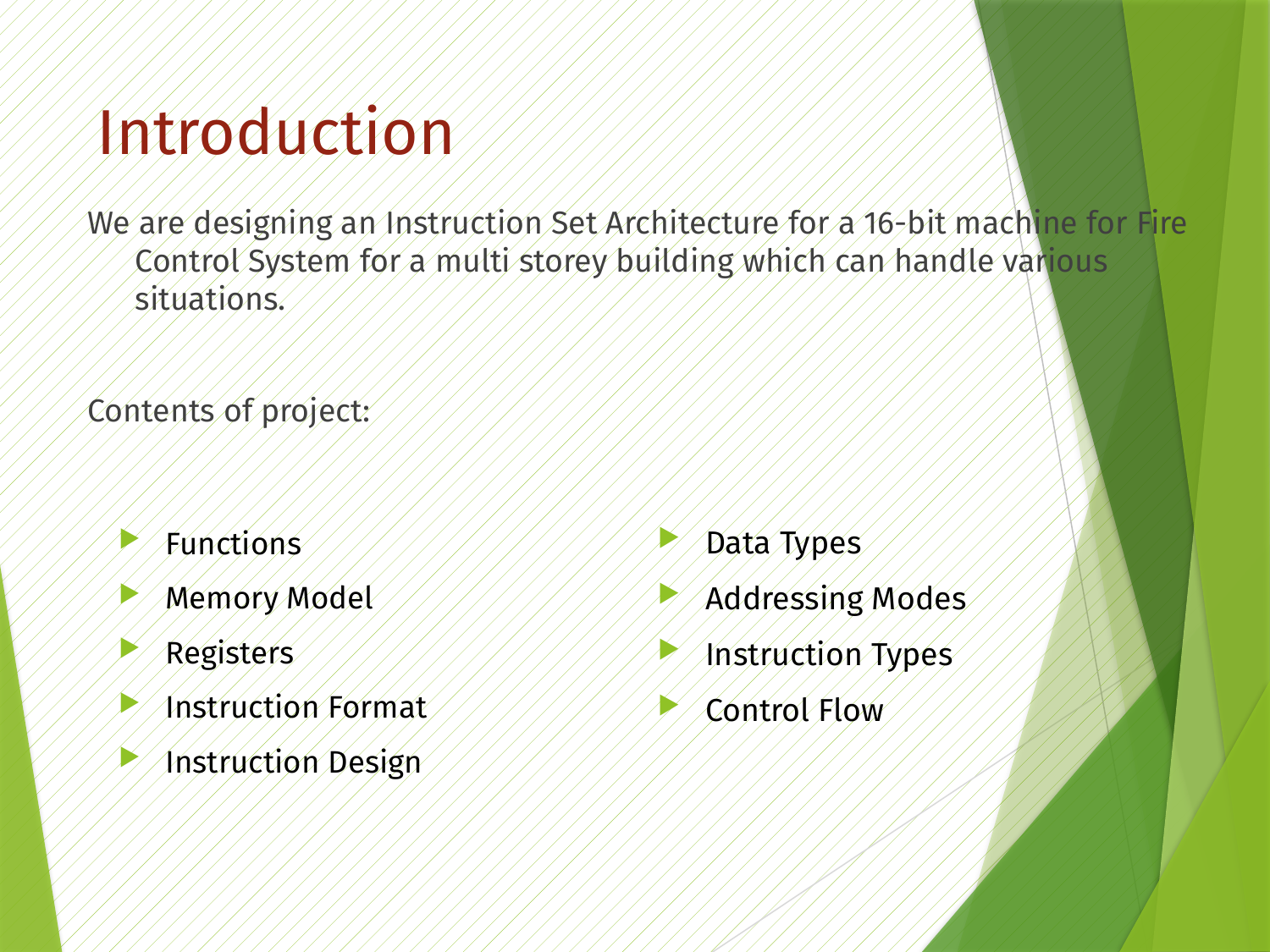

# Introduction
We are designing an Instruction Set Architecture for a 16-bit machine for Fire Control System for a multi storey building which can handle various situations.

Contents of project:
Data Types
Addressing Modes
Instruction Types
Control Flow
Functions
Memory Model
Registers
Instruction Format
Instruction Design